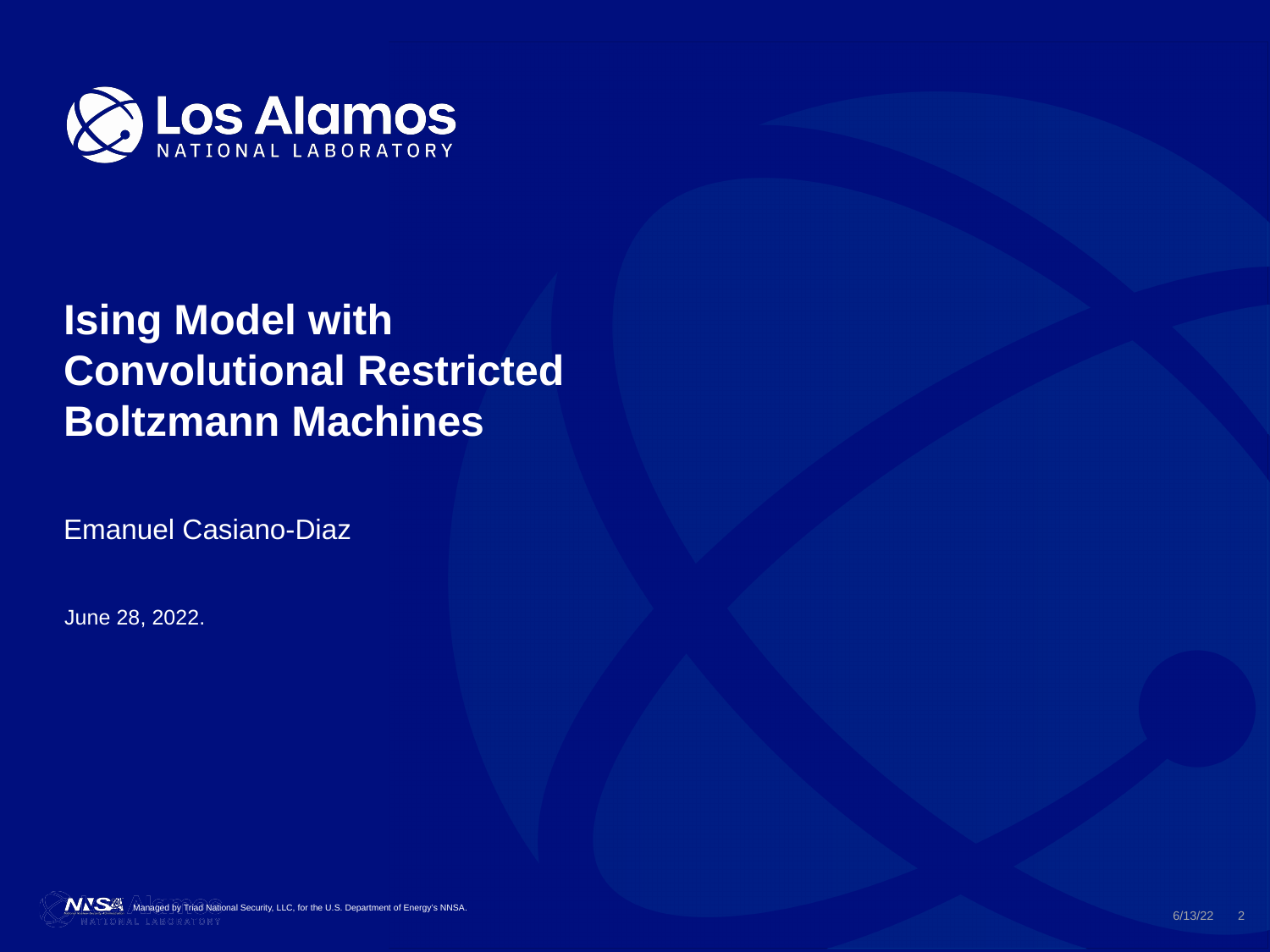

# Ising Model with Convolutional Restricted Boltzmann Machines
Emanuel Casiano-Diaz
June 28, 2022.